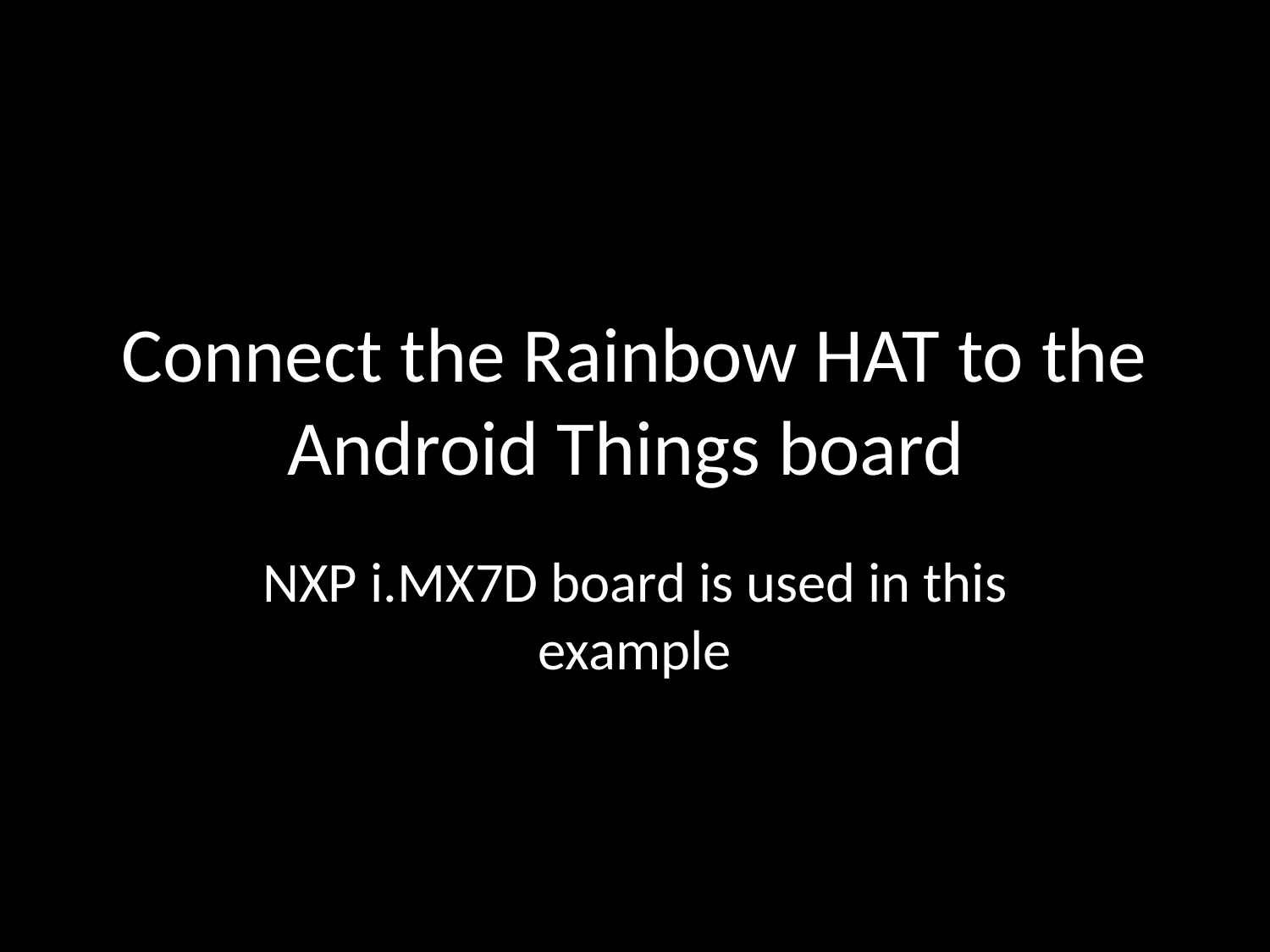

# Connect the Rainbow HAT to the Android Things board
NXP i.MX7D board is used in this example